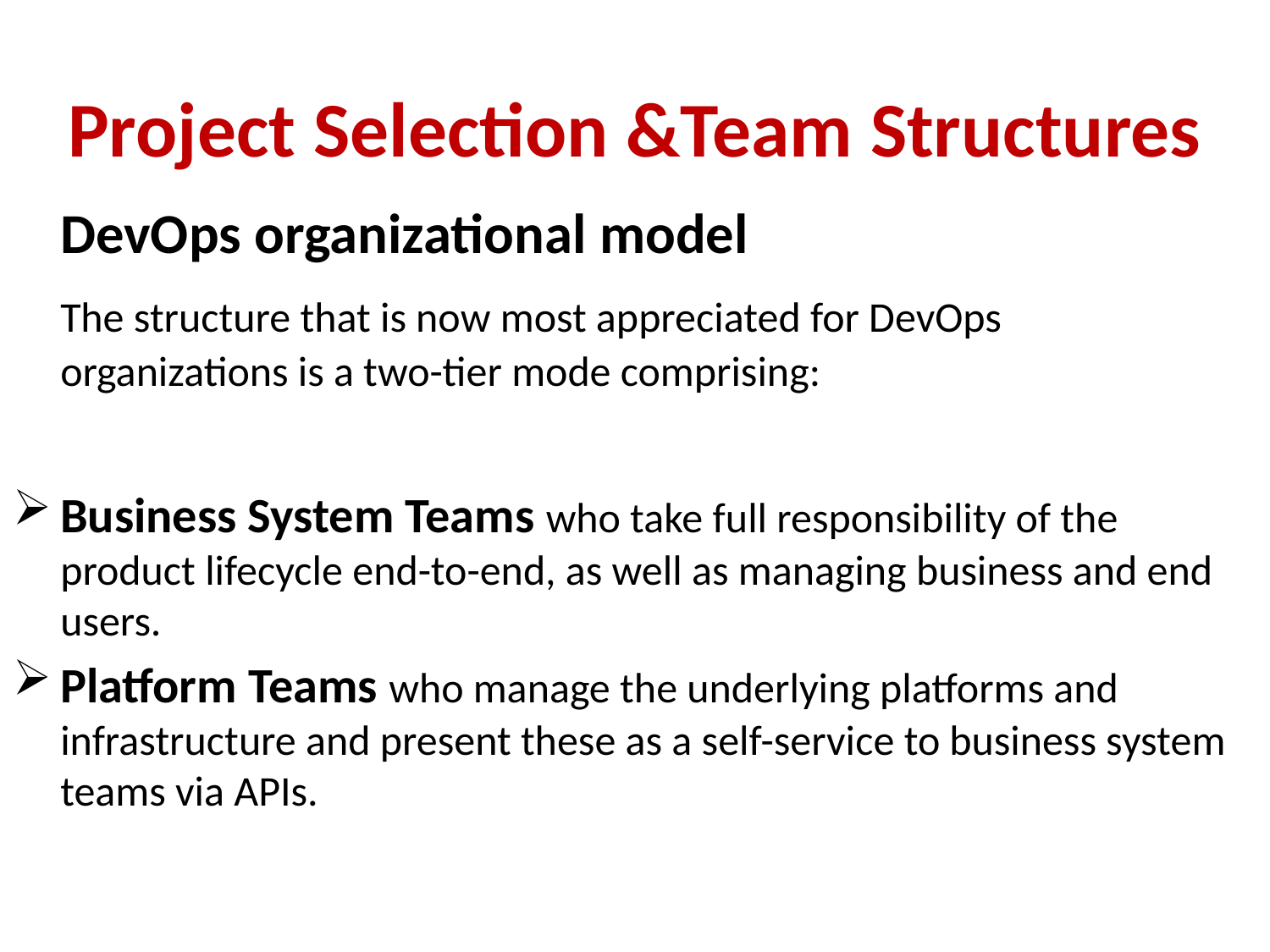

# Project Selection &Team Structures
	DevOps organizational model
	The structure that is now most appreciated for DevOps
organizations is a two-tier mode comprising:

Business System Teams who take full responsibility of the product lifecycle end-to-end, as well as managing business and end users.
Platform Teams who manage the underlying platforms and infrastructure and present these as a self-service to business system teams via APIs.